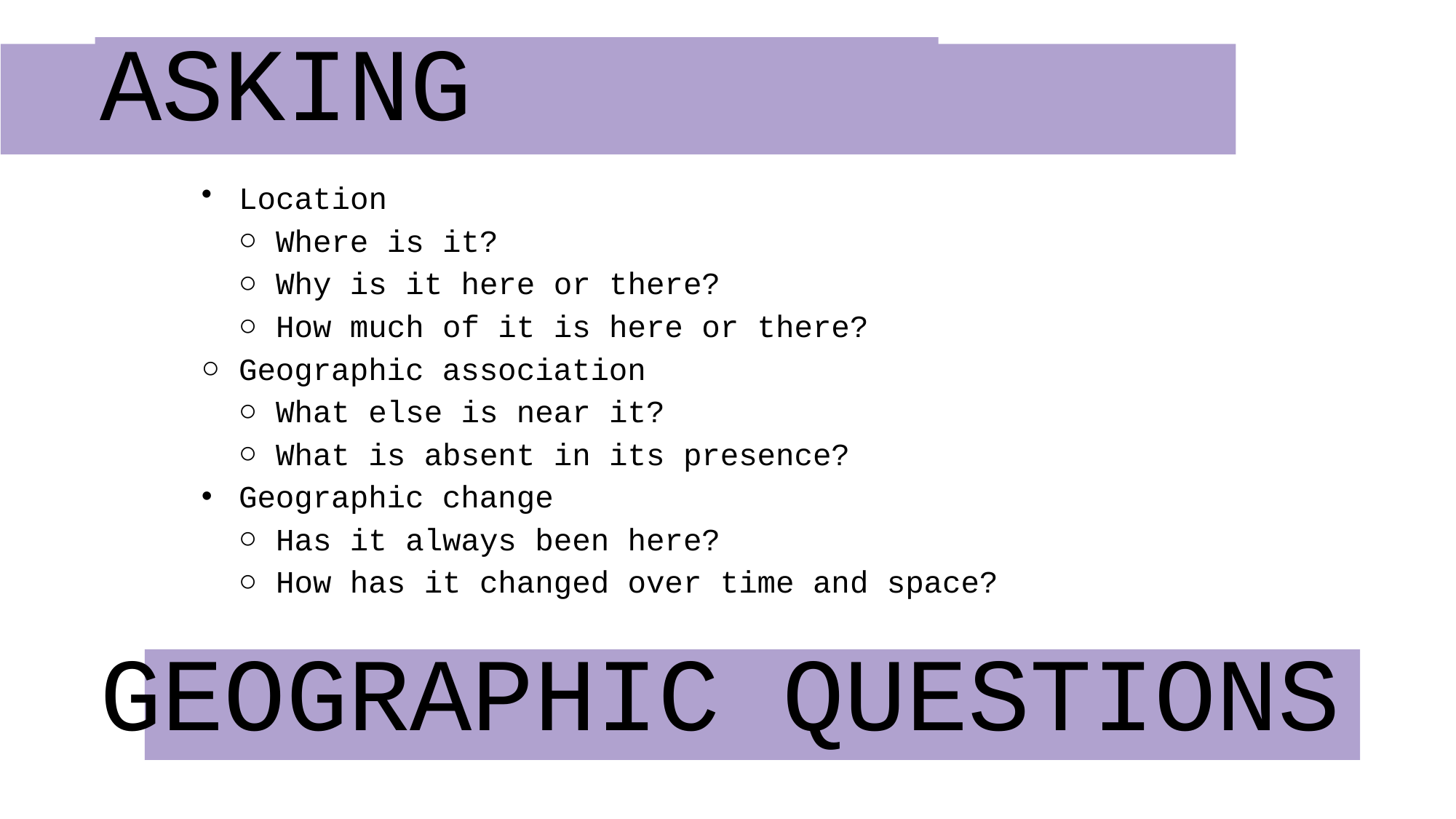

# ASKING

Location
Where is it?
Why is it here or there?
How much of it is here or there?
Geographic association
What else is near it?
What is absent in its presence?
Geographic change
Has it always been here?
How has it changed over time and space?
GEOGRAPHIC QUESTIONS